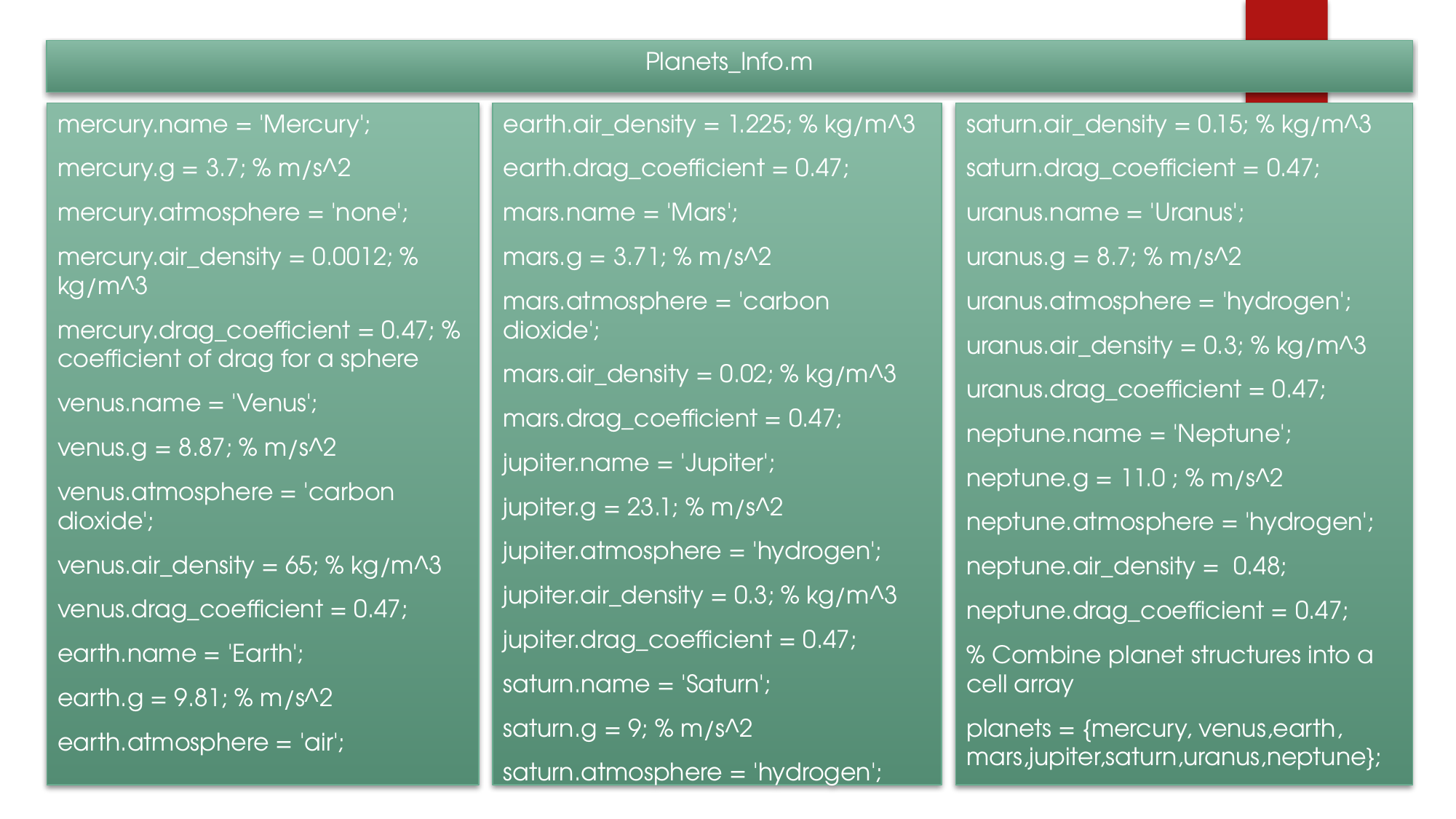

Planets_Info.m
mercury.name = 'Mercury';
mercury.g = 3.7; % m/s^2
mercury.atmosphere = 'none';
mercury.air_density = 0.0012; % kg/m^3
mercury.drag_coefficient = 0.47; % coefficient of drag for a sphere
venus.name = 'Venus';
venus.g = 8.87; % m/s^2
venus.atmosphere = 'carbon dioxide';
venus.air_density = 65; % kg/m^3
venus.drag_coefficient = 0.47;
earth.name = 'Earth';
earth.g = 9.81; % m/s^2
earth.atmosphere = 'air';
earth.air_density = 1.225; % kg/m^3
earth.drag_coefficient = 0.47;
mars.name = 'Mars';
mars.g = 3.71; % m/s^2
mars.atmosphere = 'carbon dioxide';
mars.air_density = 0.02; % kg/m^3
mars.drag_coefficient = 0.47;
jupiter.name = 'Jupiter';
jupiter.g = 23.1; % m/s^2
jupiter.atmosphere = 'hydrogen';
jupiter.air_density = 0.3; % kg/m^3
jupiter.drag_coefficient = 0.47;
saturn.name = 'Saturn';
saturn.g = 9; % m/s^2
saturn.atmosphere = 'hydrogen';
saturn.air_density = 0.15; % kg/m^3
saturn.drag_coefficient = 0.47;
uranus.name = 'Uranus';
uranus.g = 8.7; % m/s^2
uranus.atmosphere = 'hydrogen';
uranus.air_density = 0.3; % kg/m^3
uranus.drag_coefficient = 0.47;
neptune.name = 'Neptune';
neptune.g = 11.0 ; % m/s^2
neptune.atmosphere = 'hydrogen';
neptune.air_density =  0.48;
neptune.drag_coefficient = 0.47;
% Combine planet structures into a cell array
planets = {mercury, venus,earth, mars,jupiter,saturn,uranus,neptune};